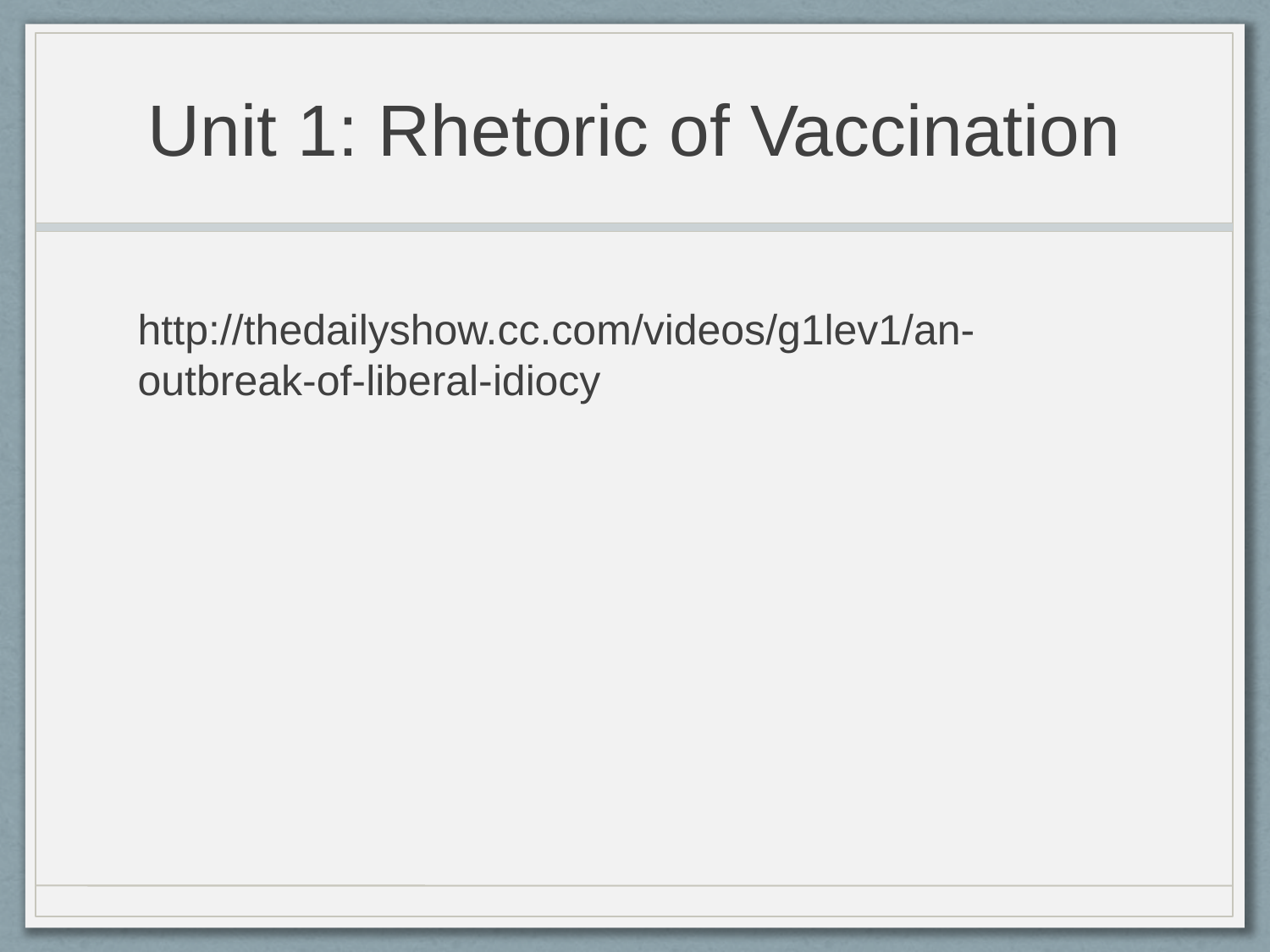

# Unit 1: Rhetoric of Vaccination
http://thedailyshow.cc.com/videos/g1lev1/an-outbreak-of-liberal-idiocy